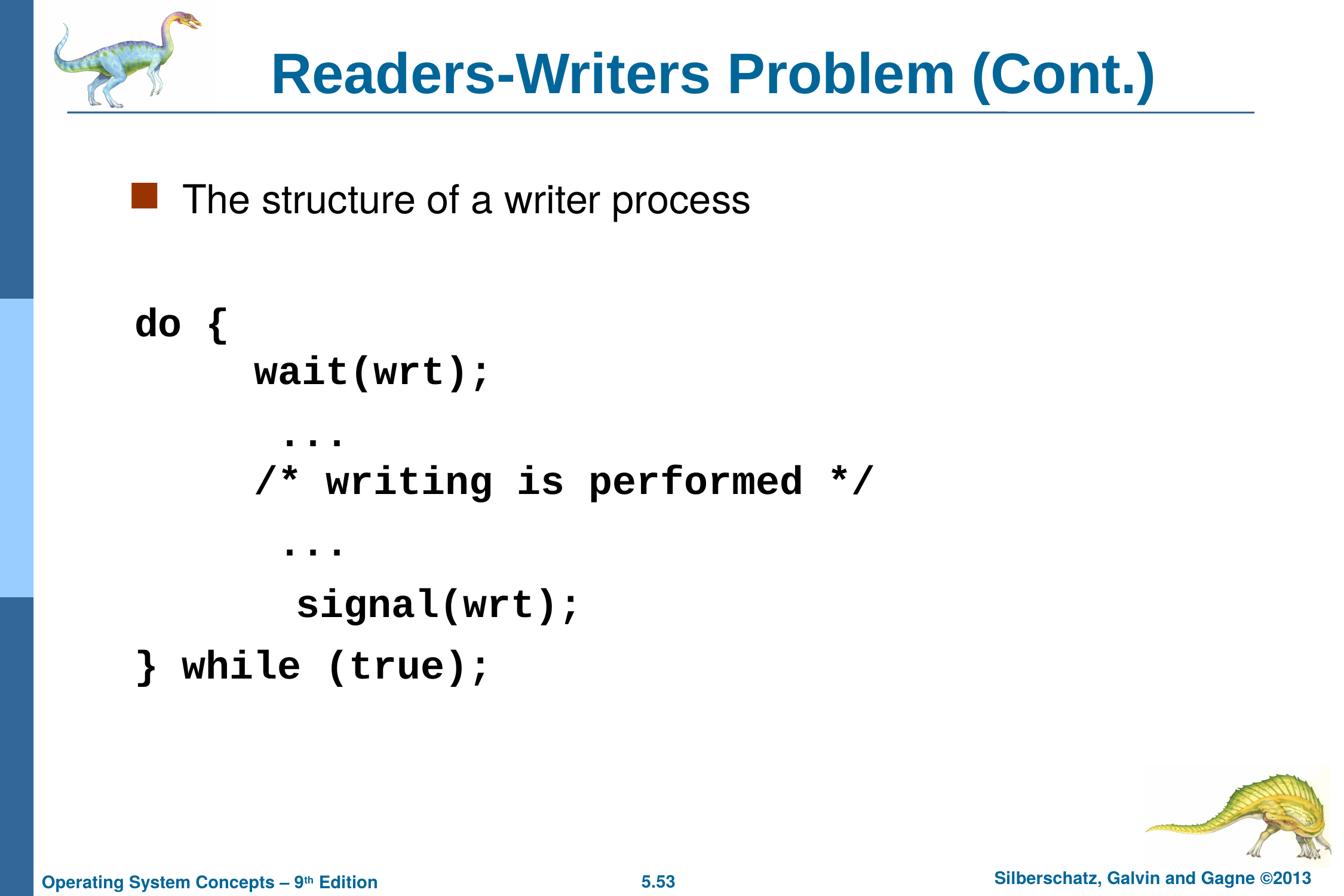

# Readers-Writers Problem (Cont.)
The structure of a writer process

do {
   wait(wrt);
      ...
   /* writing is performed */
      ...
   	 signal(wrt);
} while (true);